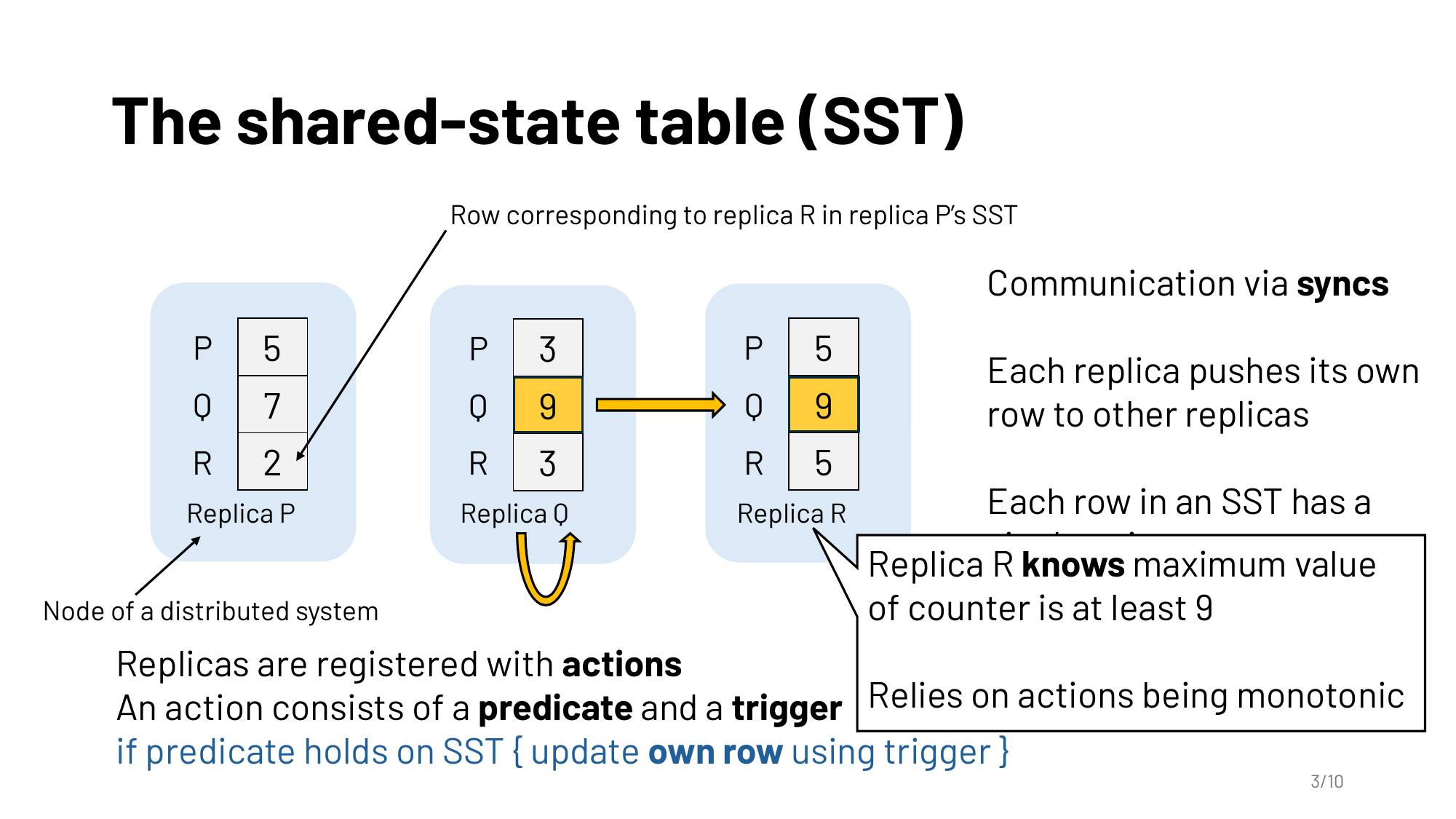

# The shared-state table (SST)
Row corresponding to replica R in replica P’s SST
Communication via syncs

Each replica pushes its own
row to other replicas

Each row in an SST has a
single writer

Derecho: syncs use RDMA

| P | 5 |
| --- | --- |
| Q | 7 |
| R | 2 |
| P | 5 |
| --- | --- |
| Q | 8 |
| R | 5 |
| P | 3 |
| --- | --- |
| Q | 8 |
| R | 3 |
9
9

Replica P
Replica R
Replica Q
Replica R knows maximum value of counter is at least 9

Relies on actions being monotonic
Node of a distributed system
Replicas are registered with actions
An action consists of a predicate and a trigger
if predicate holds on SST { update own row using trigger }
3/10